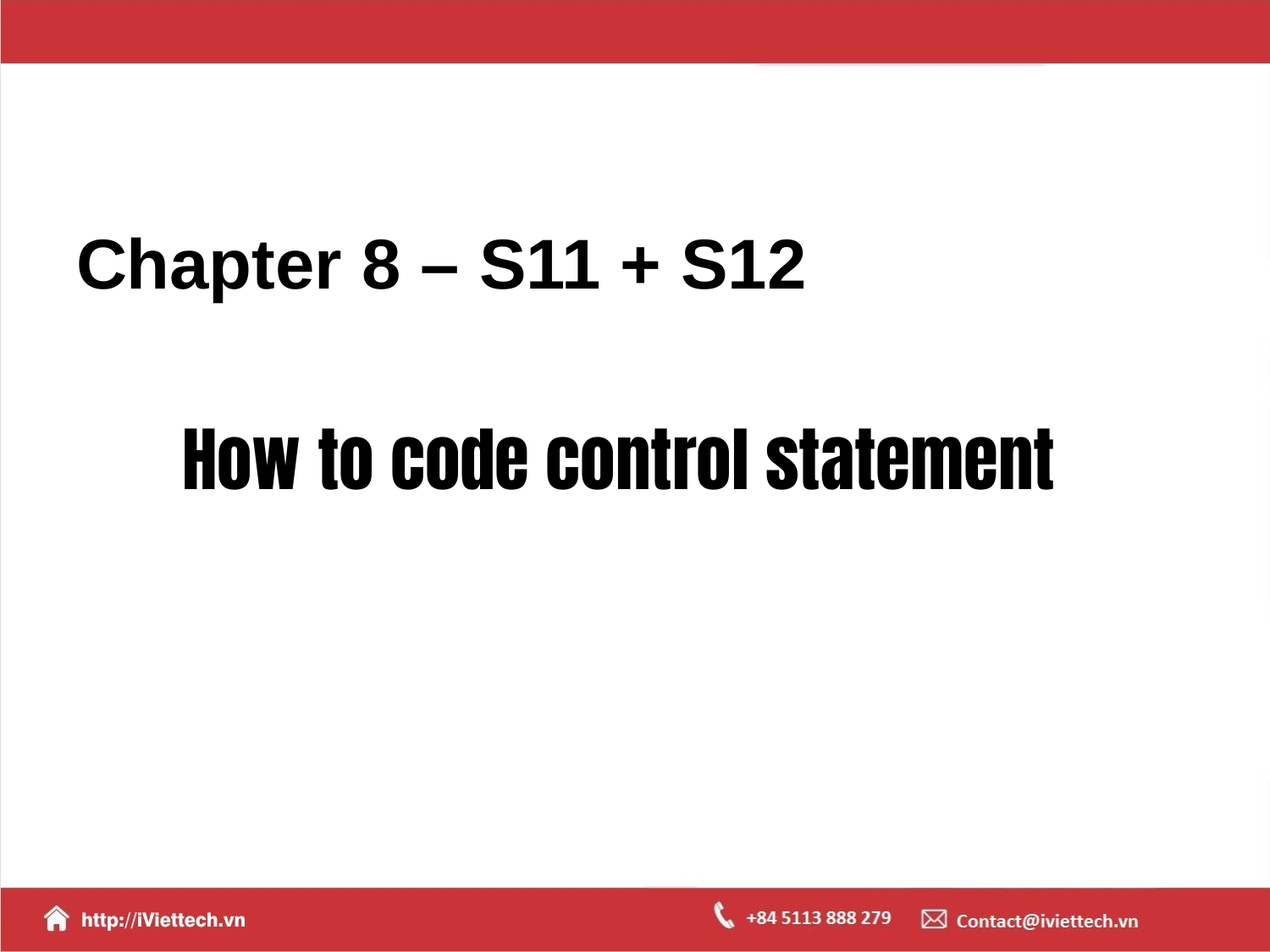

# Chapter 8 – S11 + S12
How to code control statement